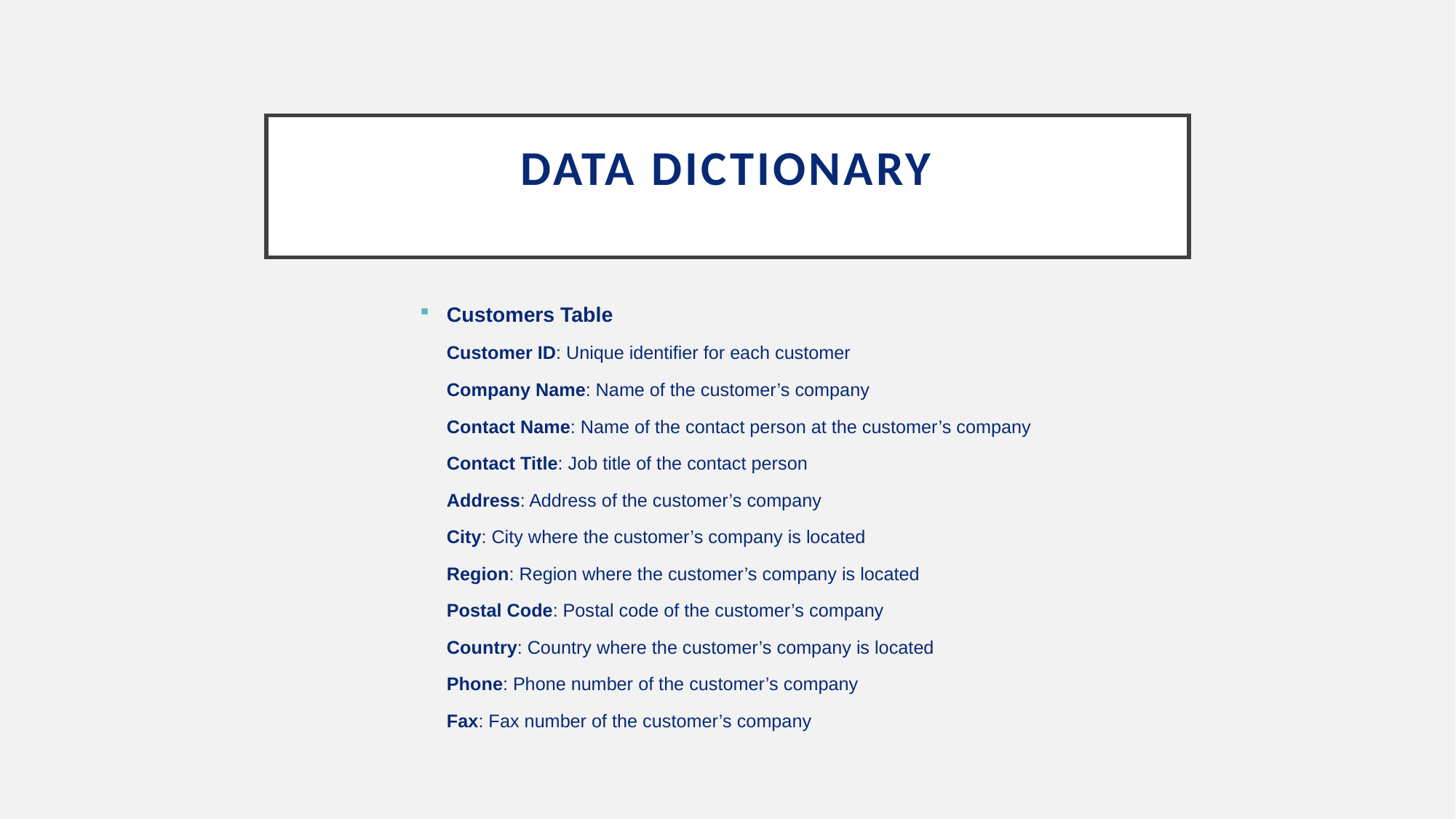

# Data Dictionary
Customers Table
Customer ID: Unique identifier for each customer
Company Name: Name of the customer’s company
Contact Name: Name of the contact person at the customer’s company
Contact Title: Job title of the contact person
Address: Address of the customer’s company
City: City where the customer’s company is located
Region: Region where the customer’s company is located
Postal Code: Postal code of the customer’s company
Country: Country where the customer’s company is located
Phone: Phone number of the customer’s company
Fax: Fax number of the customer’s company